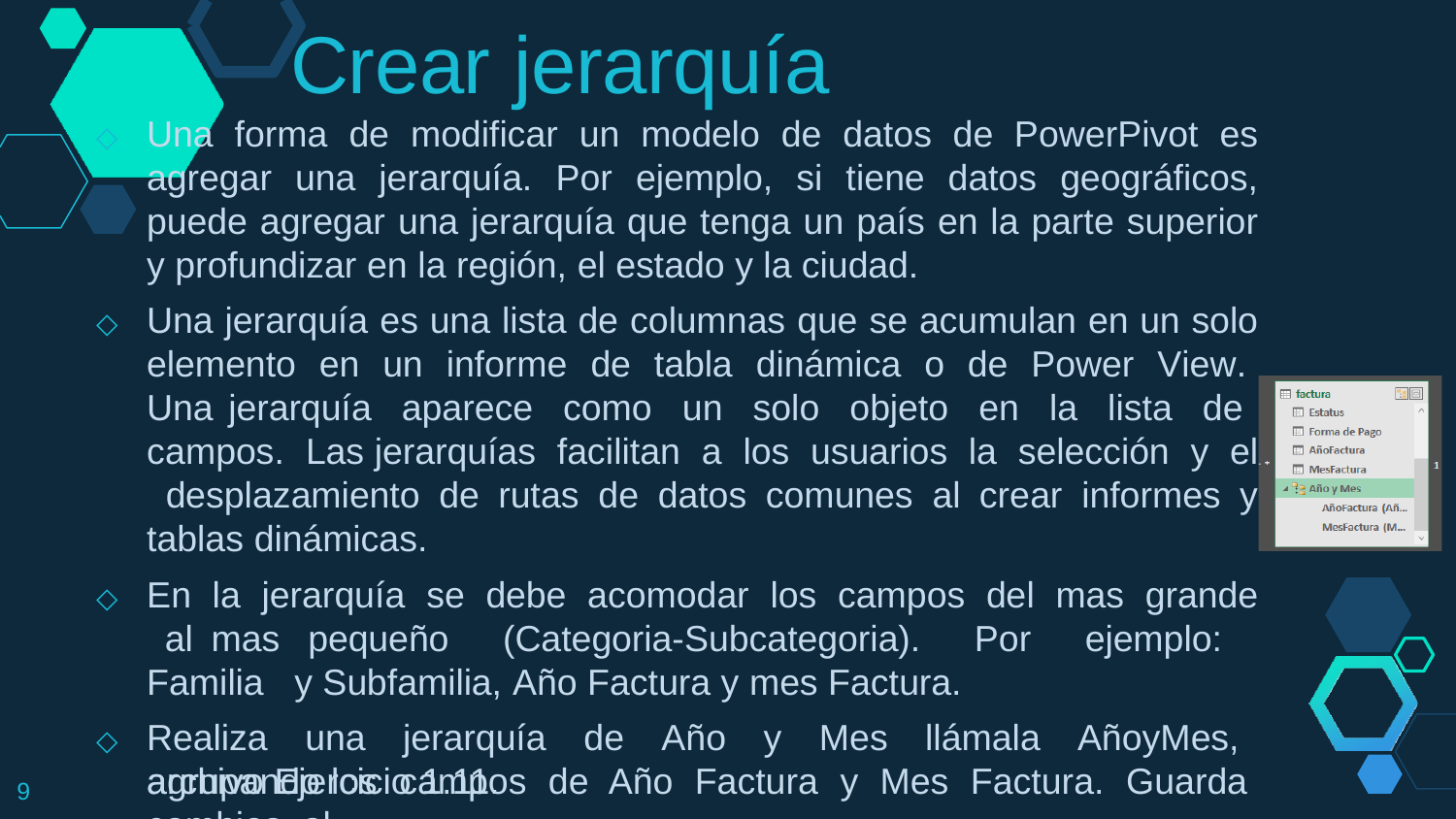

Crear jerarquía

◇	Una  forma  de  modificar  un  modelo  de  datos  de  PowerPivot  es agregar  una  jerarquía.  Por  ejemplo,  si  tiene  datos  geográficos, puede agregar una jerarquía que tenga un país en la parte superior y profundizar en la región, el estado y la ciudad.

◇	Una jerarquía es una lista de columnas que se acumulan en un solo elemento  en  un  informe  de  tabla  dinámica  o  de  Power  View.  Una jerarquía  aparece  como  un  solo  objeto  en  la  lista  de  campos.  Las jerarquías  facilitan  a  los  usuarios  la  selección  y  el  desplazamiento de rutas de datos comunes al crear informes y tablas dinámicas.

◇	En  la  jerarquía  se  debe  acomodar  los  campos  del  mas  grande  al mas	pequeño   (Categoria-Subcategoria).   Por   ejemplo:   Familia   y Subfamilia, Año Factura y mes Factura.

◇	Realiza  una  jerarquía  de  Año  y  Mes  llámala  AñoyMes,  agrupando los  campos  de  Año  Factura  y  Mes  Factura.  Guarda  cambios  al

archivo Ejercicio 1.11.
9